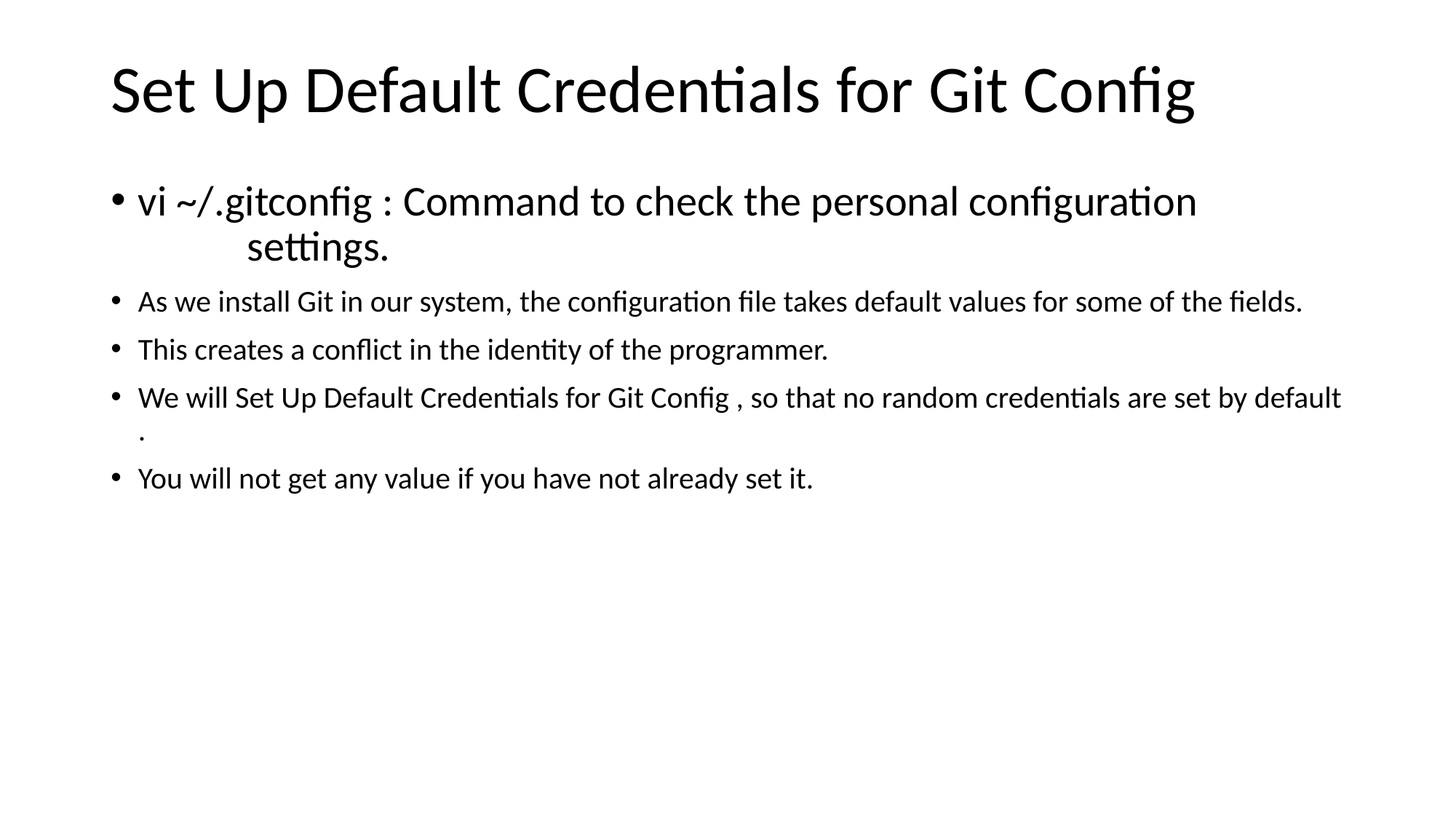

# Set Up Default Credentials for Git Config
vi ~/.gitconfig : Command to check the personal configuration 			settings.
As we install Git in our system, the configuration file takes default values for some of the fields.
This creates a conflict in the identity of the programmer.
We will Set Up Default Credentials for Git Config , so that no random credentials are set by default .
You will not get any value if you have not already set it.